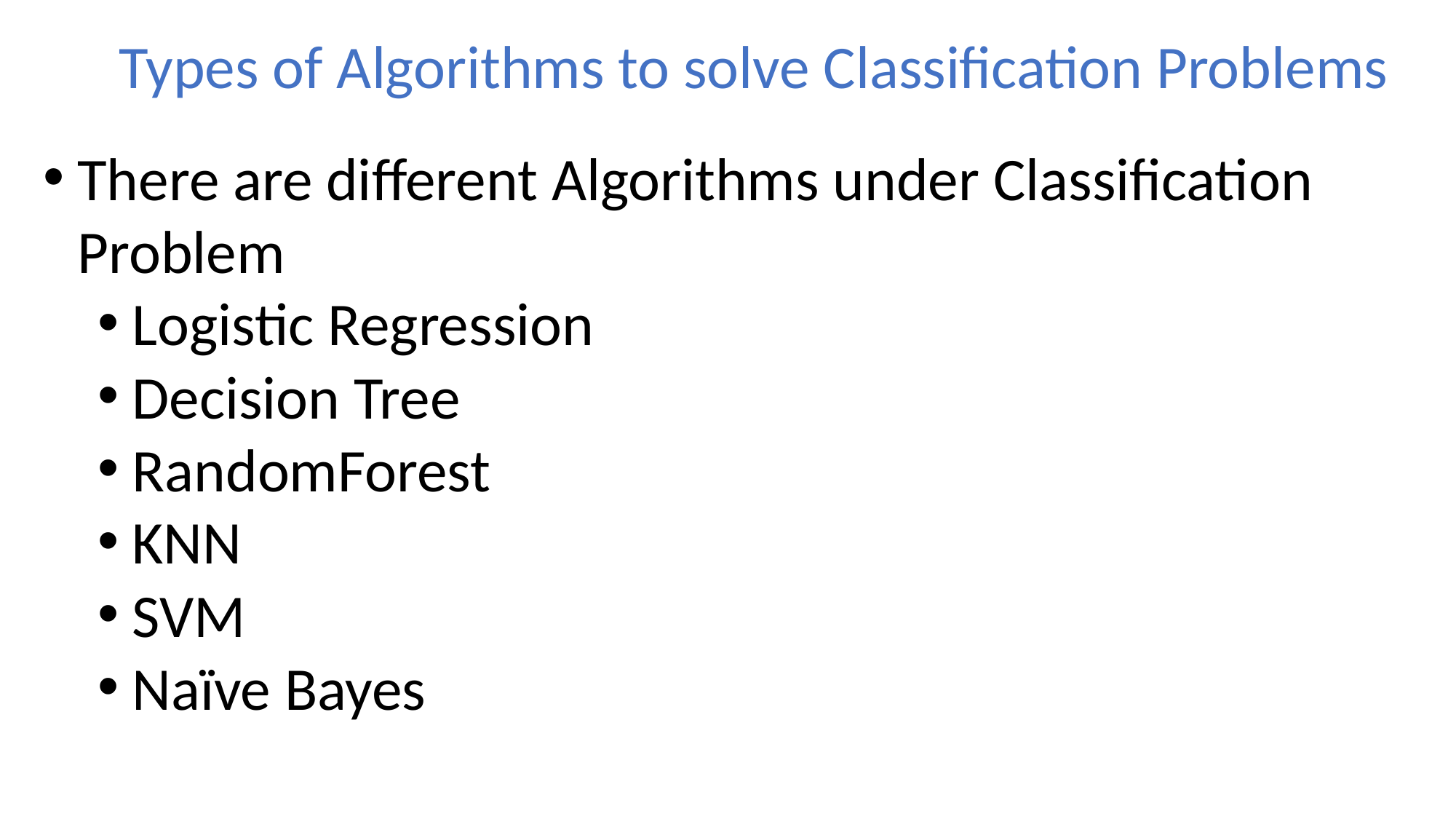

Types of Algorithms to solve Classification Problems

There are different Algorithms under Classification Problem
Logistic Regression
Decision Tree
RandomForest
KNN
SVM
Naïve Bayes